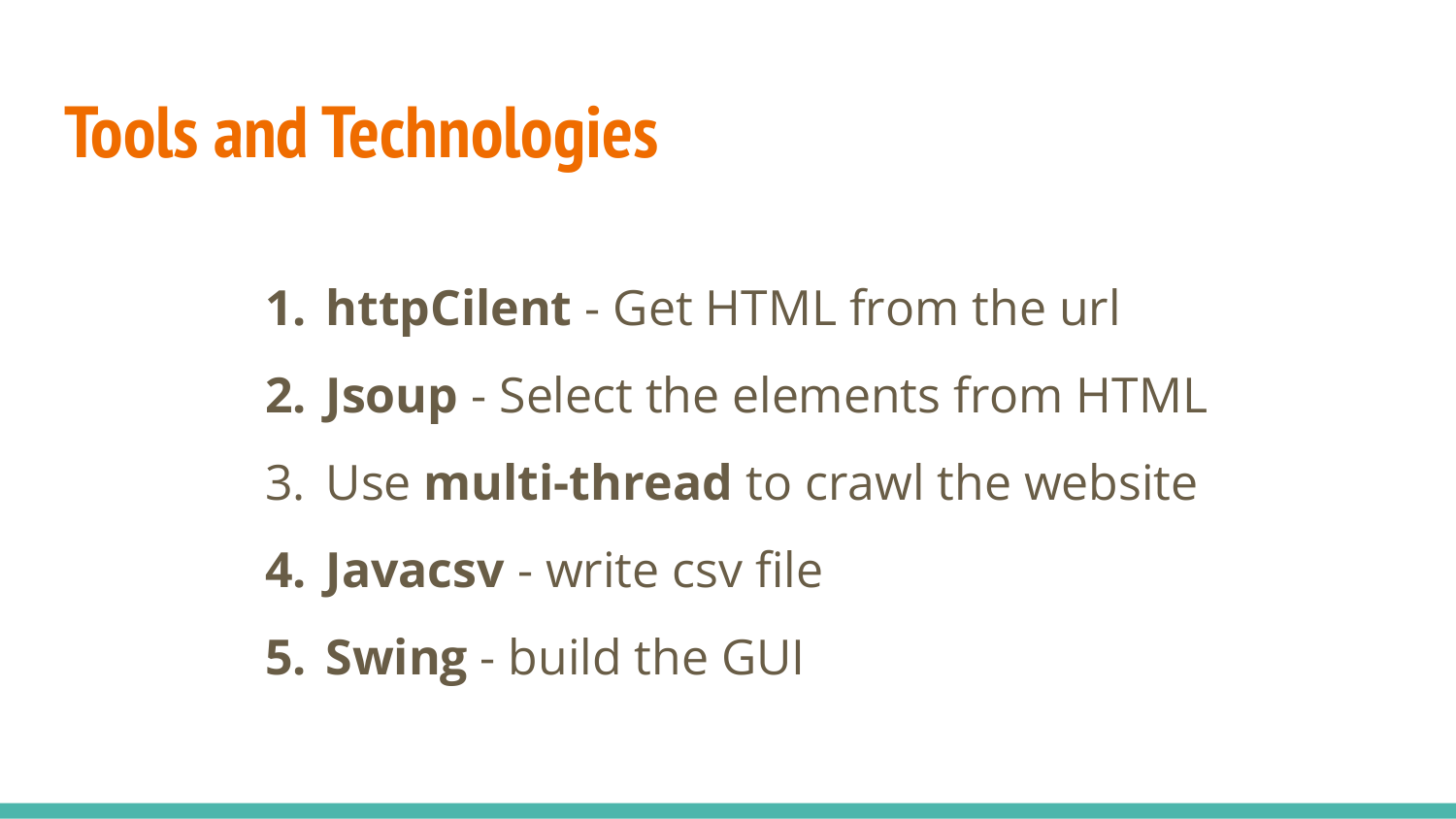

# Tools and Technologies
httpCilent - Get HTML from the url
Jsoup - Select the elements from HTML
Use multi-thread to crawl the website
Javacsv - write csv file
Swing - build the GUI